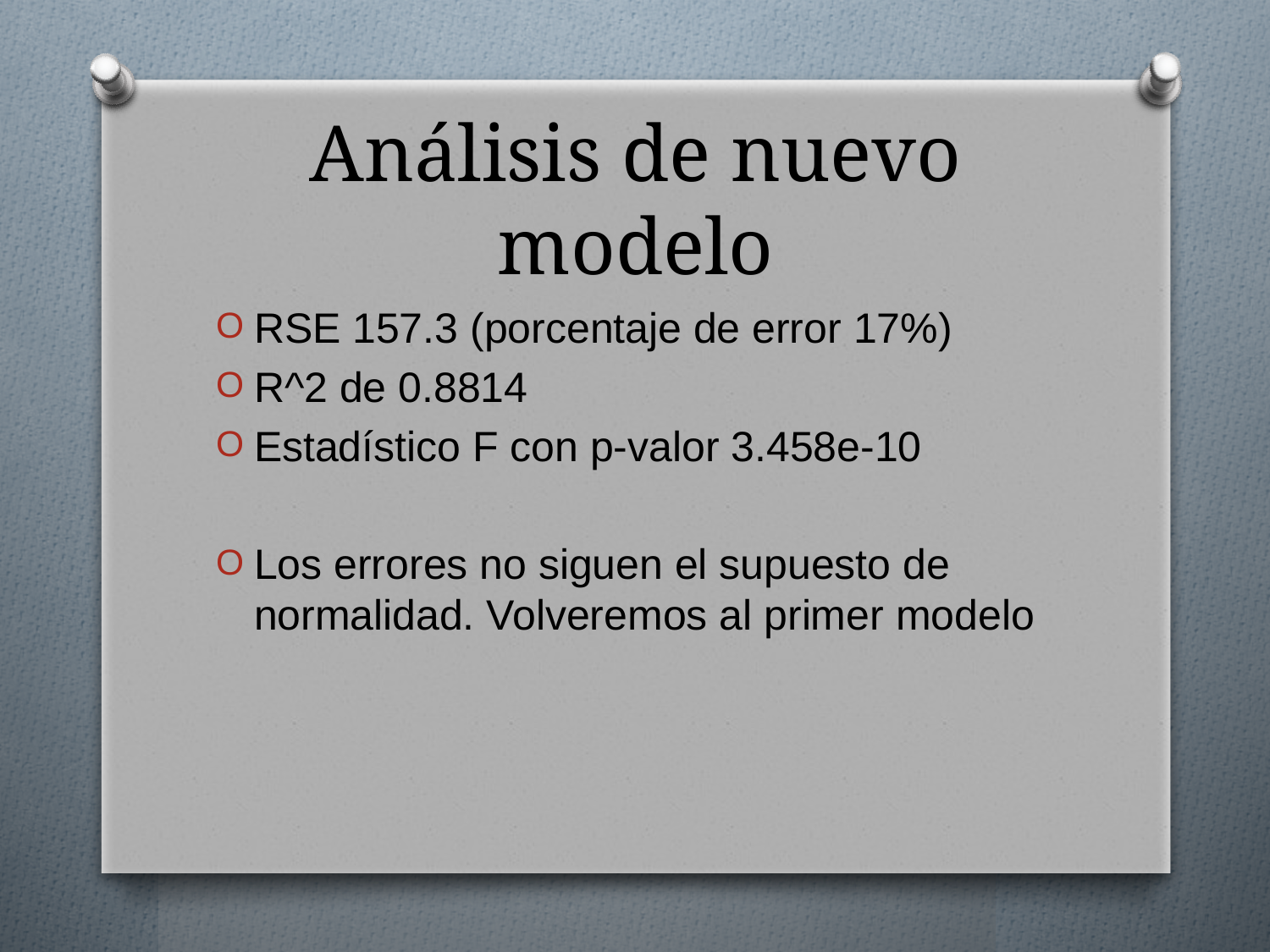

# Análisis de nuevo modelo
RSE 157.3 (porcentaje de error 17%)
R^2 de 0.8814
Estadístico F con p-valor 3.458e-10

Los errores no siguen el supuesto de normalidad. Volveremos al primer modelo